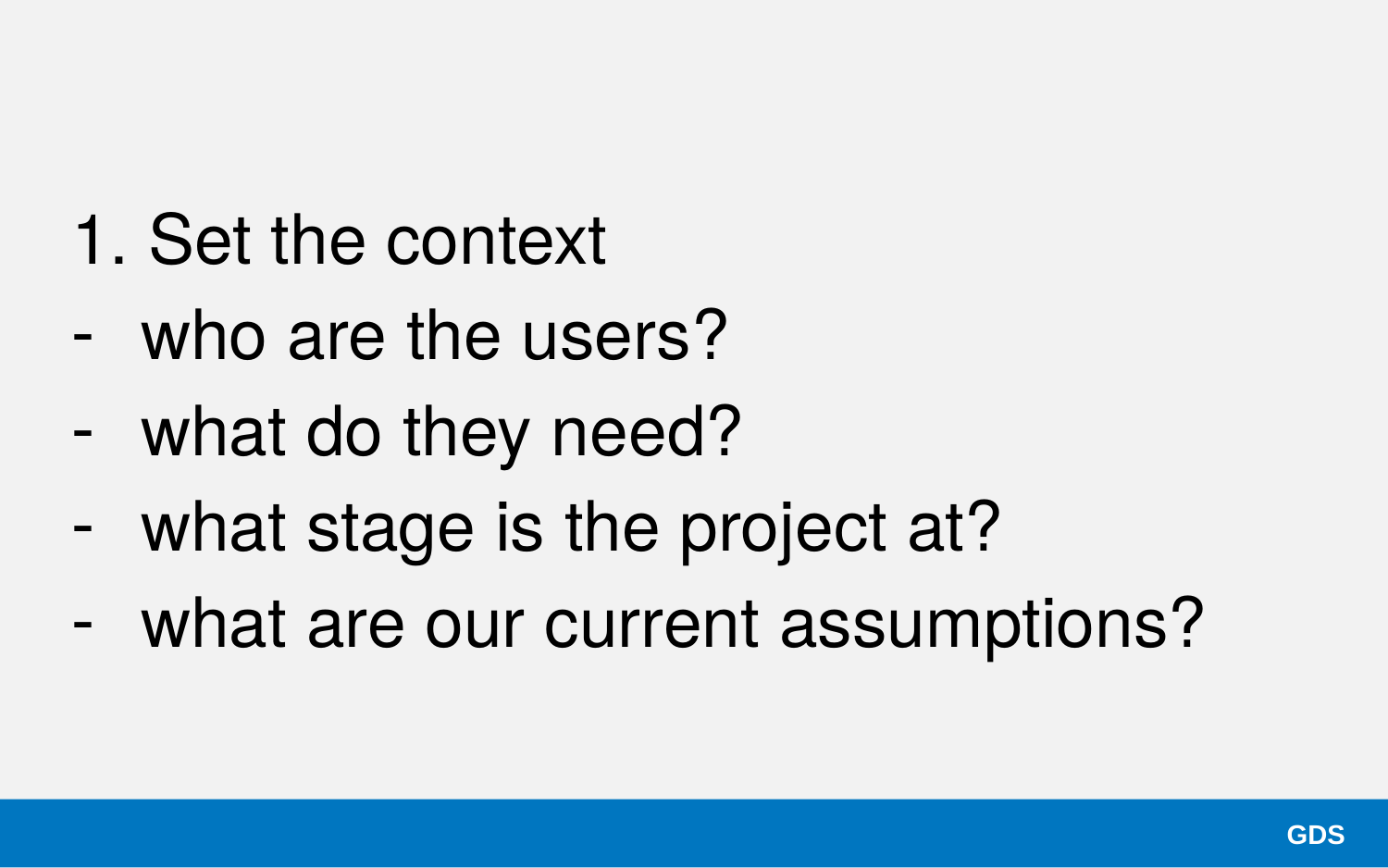

1. Set the context
who are the users?
what do they need?
what stage is the project at?
what are our current assumptions?

GDS